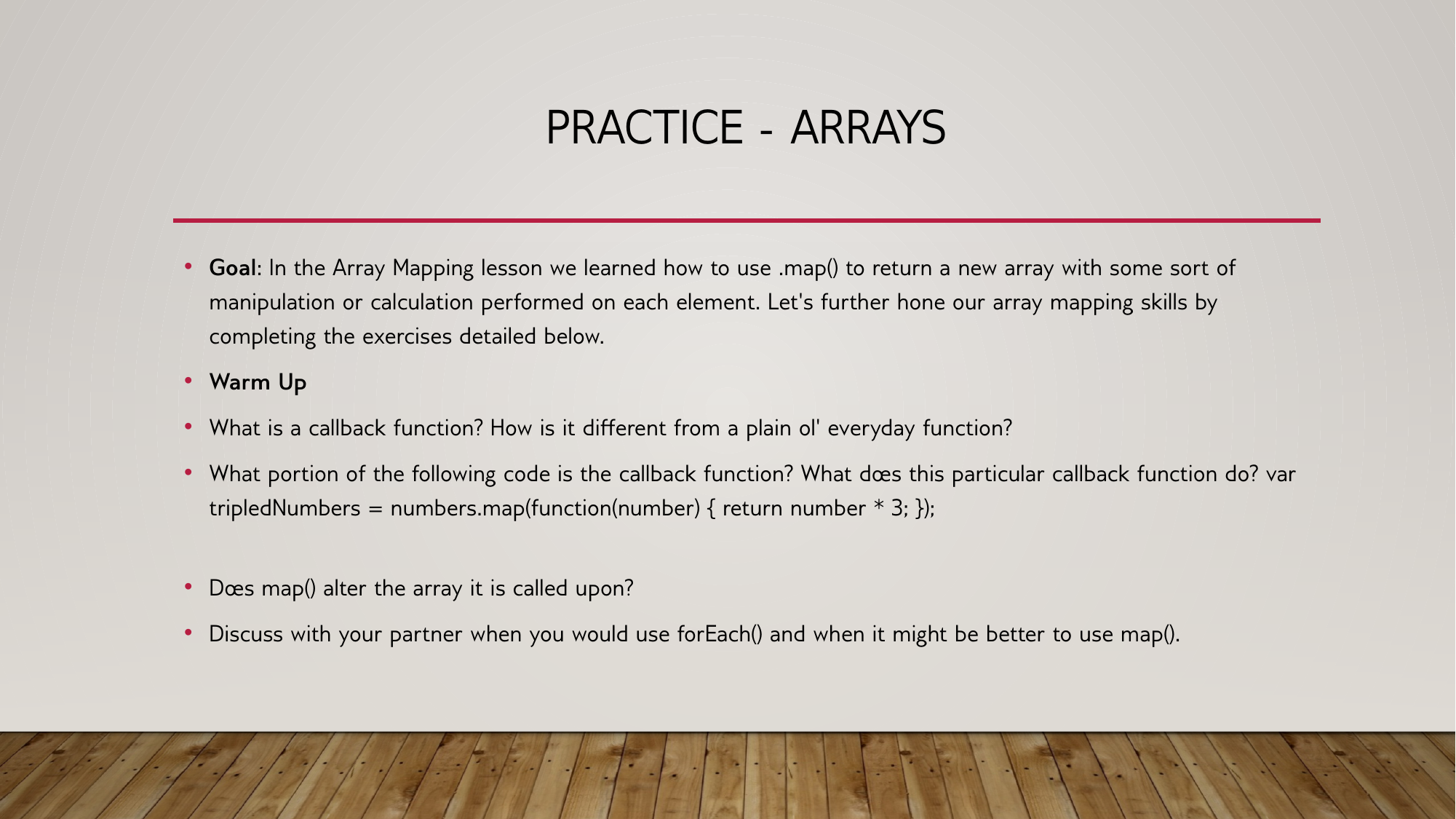

# Practice - Arrays
Goal: In the Array Mapping lesson we learned how to use .map() to return a new array with some sort of manipulation or calculation performed on each element. Let's further hone our array mapping skills by completing the exercises detailed below.
Warm Up
What is a callback function? How is it different from a plain ol' everyday function?
What portion of the following code is the callback function? What does this particular callback function do? var tripledNumbers = numbers.map(function(number) { return number * 3; });
Does map() alter the array it is called upon?
Discuss with your partner when you would use forEach() and when it might be better to use map().